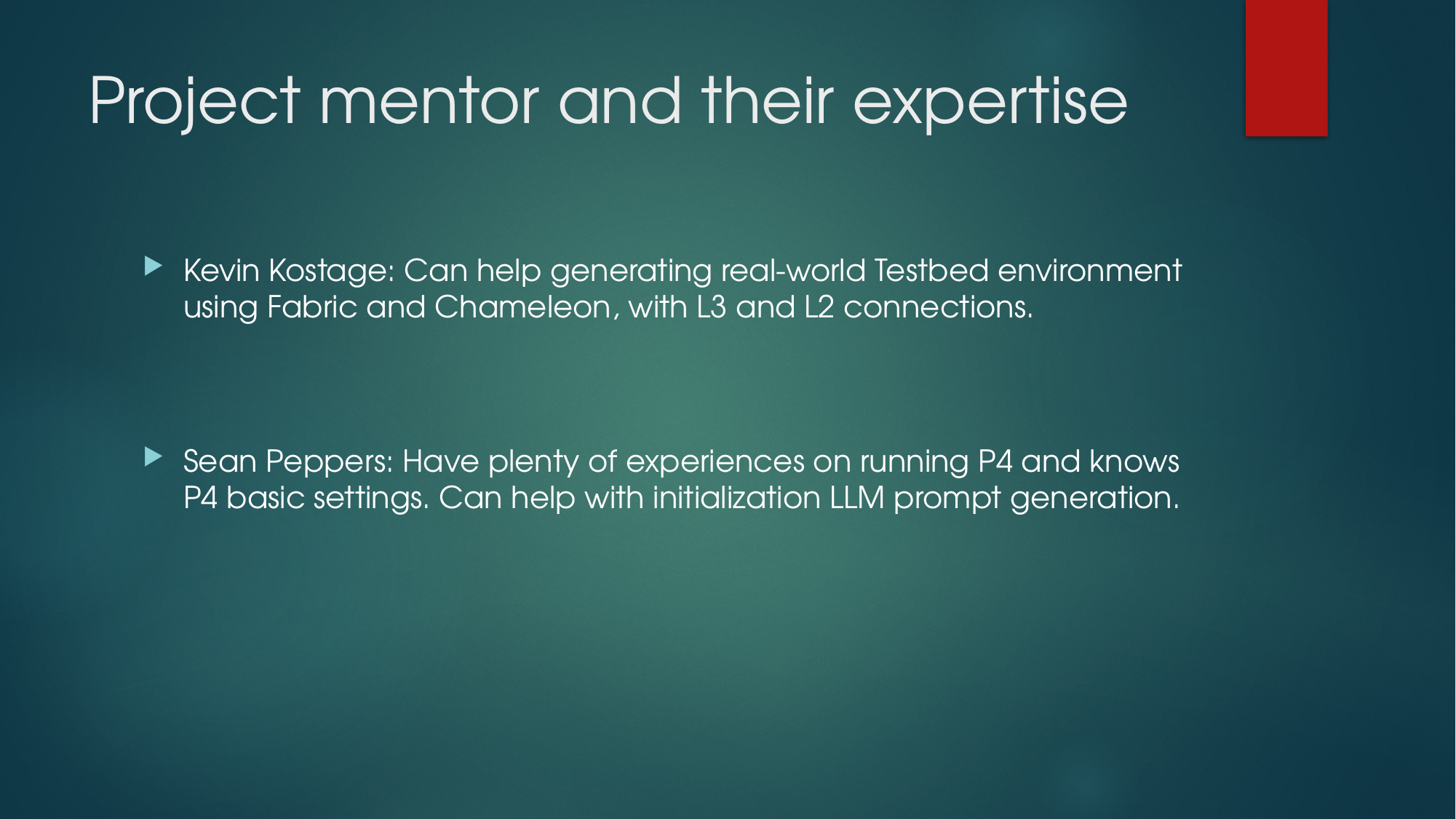

# Project mentor and their expertise
Kevin Kostage: Can help generating real-world Testbed environment using Fabric and Chameleon, with L3 and L2 connections.

Sean Peppers: Have plenty of experiences on running P4 and knows P4 basic settings. Can help with initialization LLM prompt generation.